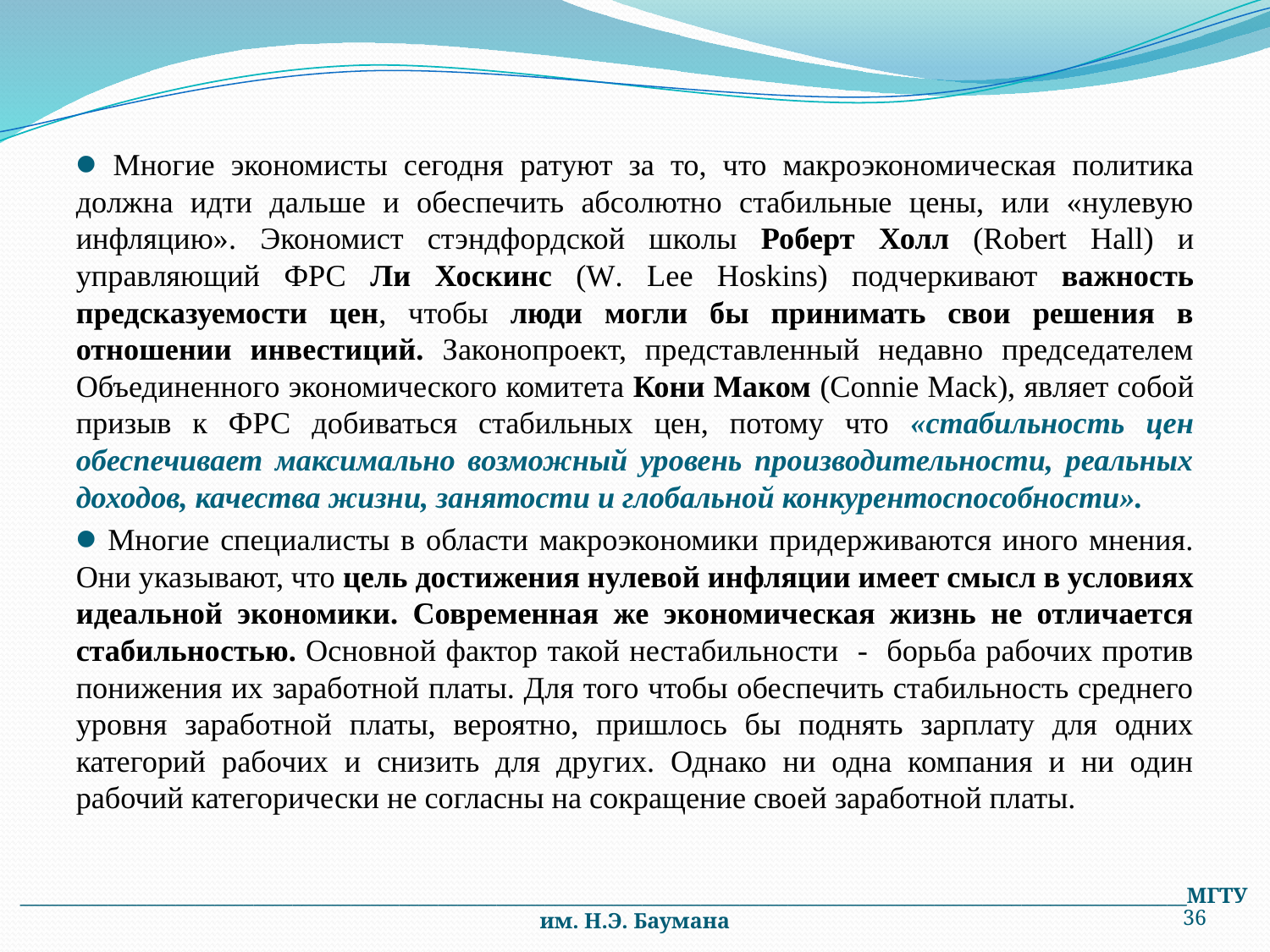

Многие экономисты сегодня ратуют за то, что макроэкономическая политика должна идти дальше и обеспечить абсолютно стабильные цены, или «нулевую инфляцию». Экономист стэндфордской школы Роберт Холл (Robert Hall) и управляющий ФРС Ли Хоскинс (W. Lee Hoskins) подчеркивают важность предсказуемости цен, чтобы люди могли бы принимать свои решения в отношении инвестиций. Законопроект, представленный недавно председателем Объединенного экономического комитета Кони Маком (Connie Mack), являет собой призыв к ФРС добиваться стабильных цен, потому что «стабильность цен обеспечивает максимально возможный уровень производительности, реальных доходов, качества жизни, занятости и глобальной конкурентоспособности».
 Многие специалисты в области макроэкономики придерживаются иного мнения. Они указывают, что цель достижения нулевой инфляции имеет смысл в условиях идеальной экономики. Современная же экономическая жизнь не отличается стабильностью. Основной фактор такой нестабильности  -  борьба рабочих против понижения их заработной платы. Для того чтобы обеспечить стабильность среднего уровня заработной платы, вероятно, пришлось бы поднять зарплату для одних категорий рабочих и снизить для других. Однако ни одна компания и ни один рабочий категорически не согласны на сокращение своей заработной платы.

________________________________________________________________________________________________________________________МГТУ им. Н.Э. Баумана
36